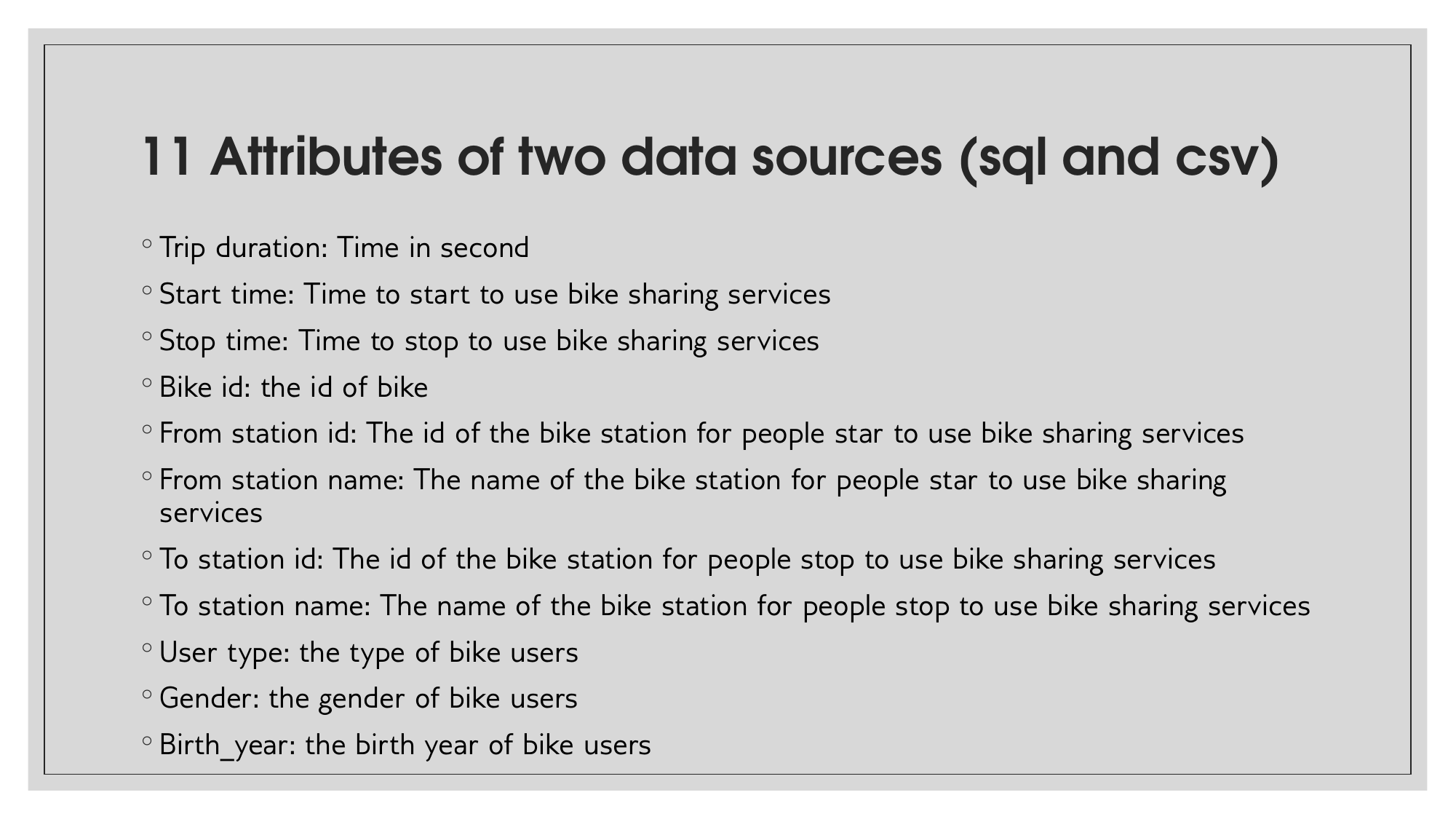

# 11 Attributes of two data sources (sql and csv)
Trip duration: Time in second
Start time: Time to start to use bike sharing services
Stop time: Time to stop to use bike sharing services
Bike id: the id of bike
From station id: The id of the bike station for people star to use bike sharing services
From station name: The name of the bike station for people star to use bike sharing services
To station id: The id of the bike station for people stop to use bike sharing services
To station name: The name of the bike station for people stop to use bike sharing services
User type: the type of bike users
Gender: the gender of bike users
Birth_year: the birth year of bike users